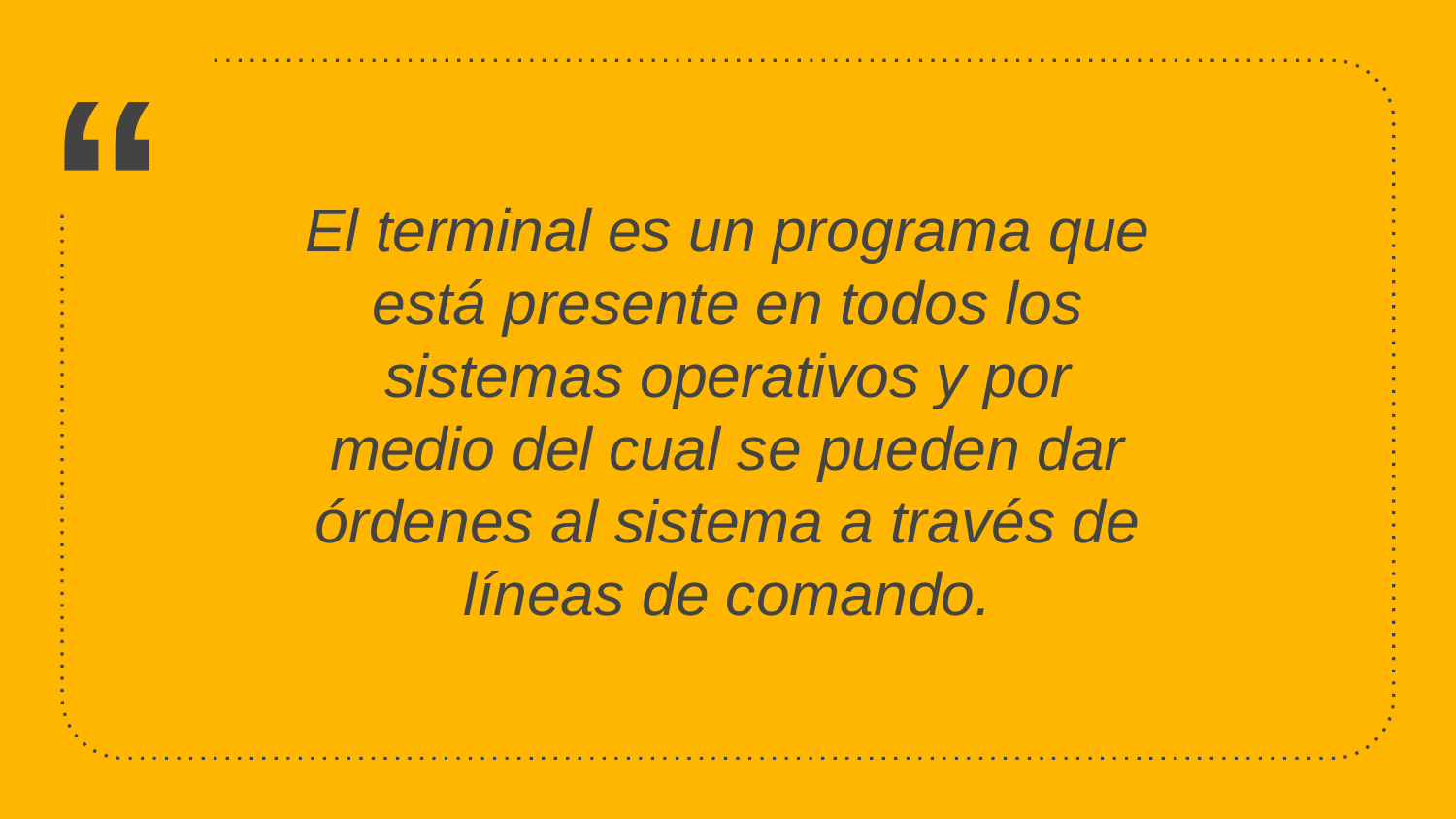

El terminal es un programa que está presente en todos los sistemas operativos y por medio del cual se pueden dar órdenes al sistema a través de líneas de comando.
3